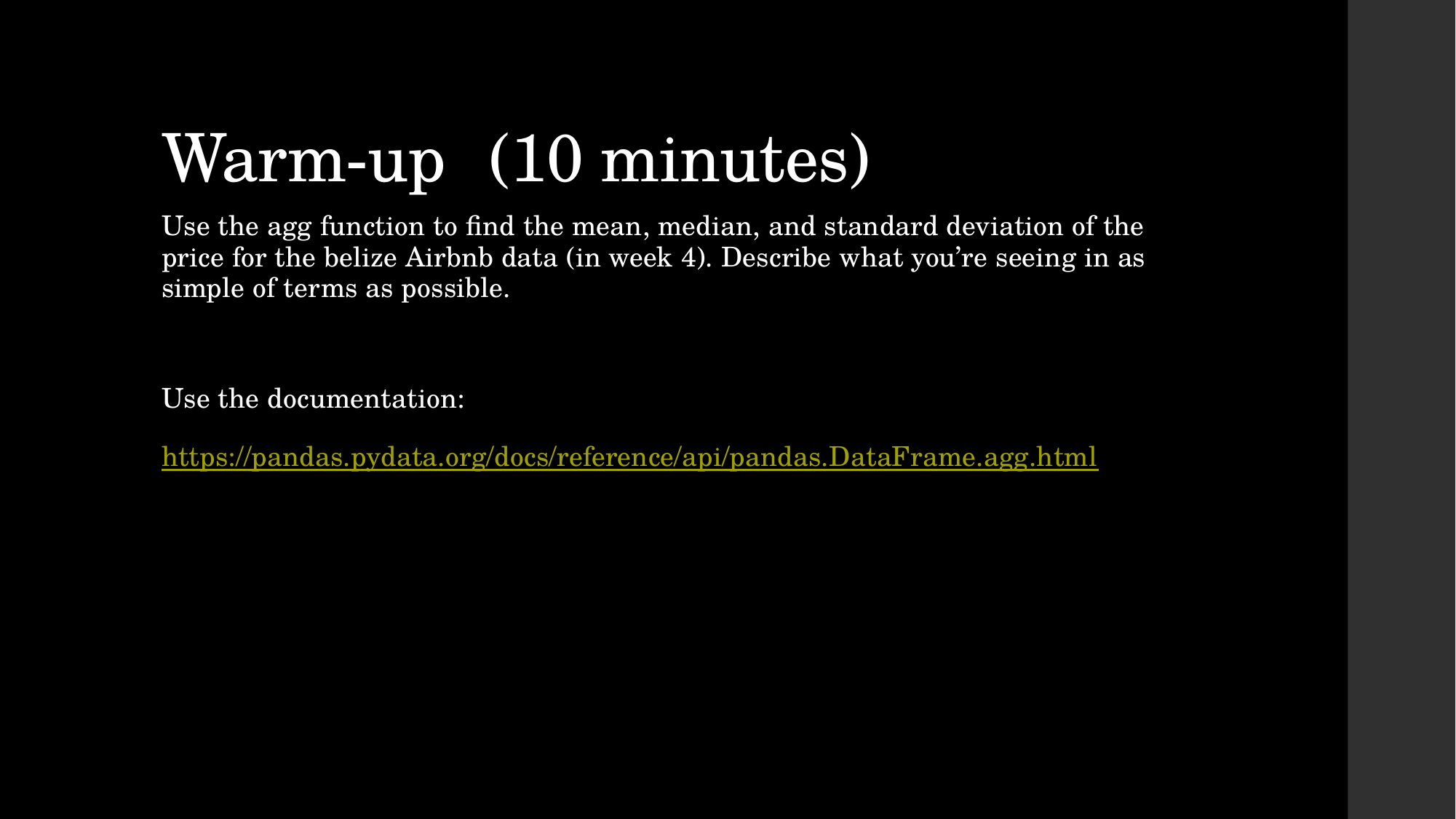

# Warm-up	(10 minutes)
Use the agg function to find the mean, median, and standard deviation of the price for the belize Airbnb data (in week 4). Describe what you’re seeing in as simple of terms as possible.

Use the documentation:
https://pandas.pydata.org/docs/reference/api/pandas.DataFrame.agg.html